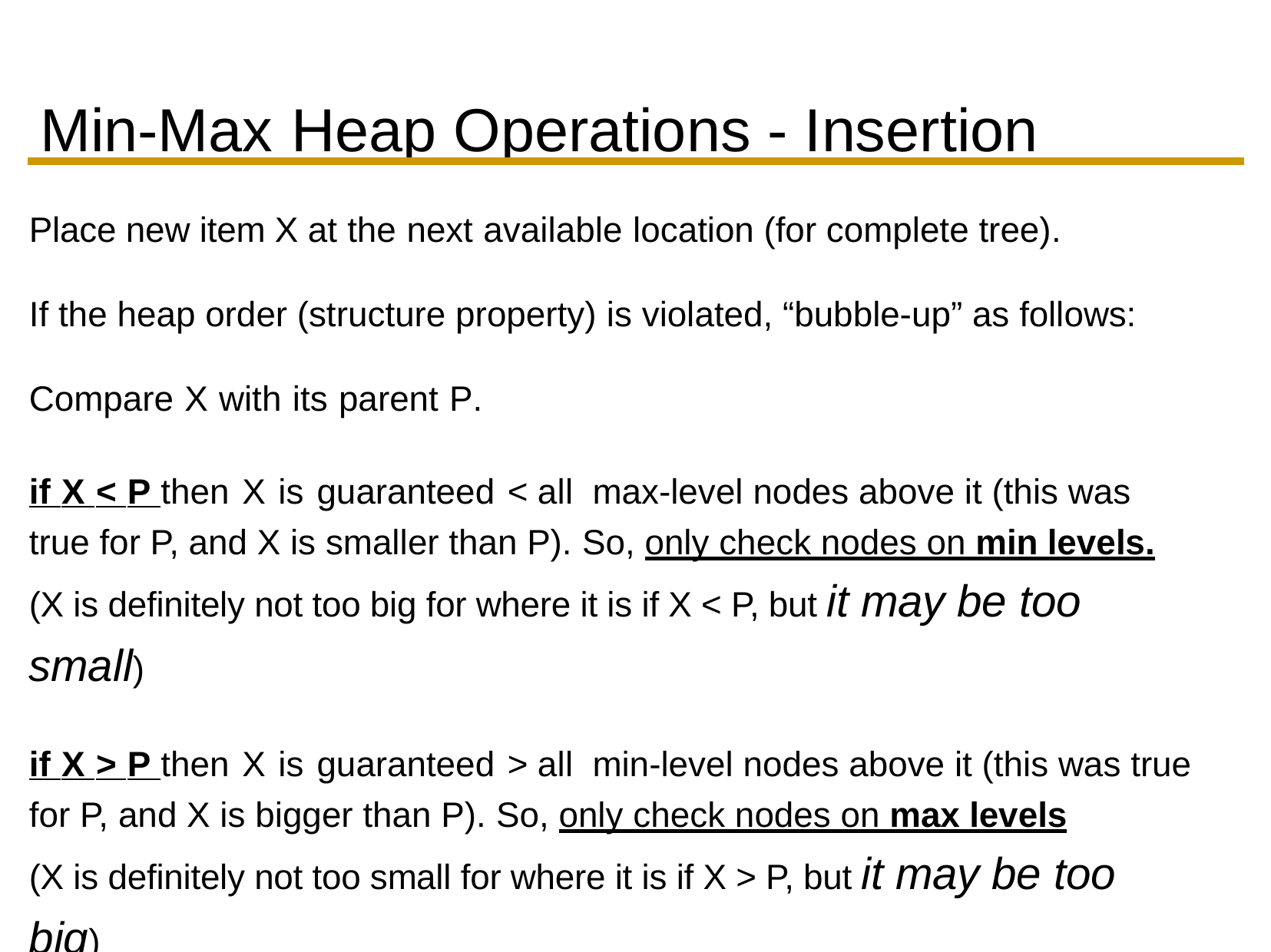

Min-Max	Heap Operations	-	Insertion

Place new item X at the next available location (for complete tree).

If the heap order (structure property) is violated, “bubble-up” as follows:

Compare X with its parent P.

if X < P then X is guaranteed < all  max-level nodes above it (this was true for P, and X is smaller than P). So, only check nodes on min levels.
(X is definitely not too big for where it is if X < P, but it may be too small)

if X > P then X is guaranteed > all  min-level nodes above it (this was true for P, and X is bigger than P). So, only check nodes on max levels
(X is definitely not too small for where it is if X > P, but it may be too big)